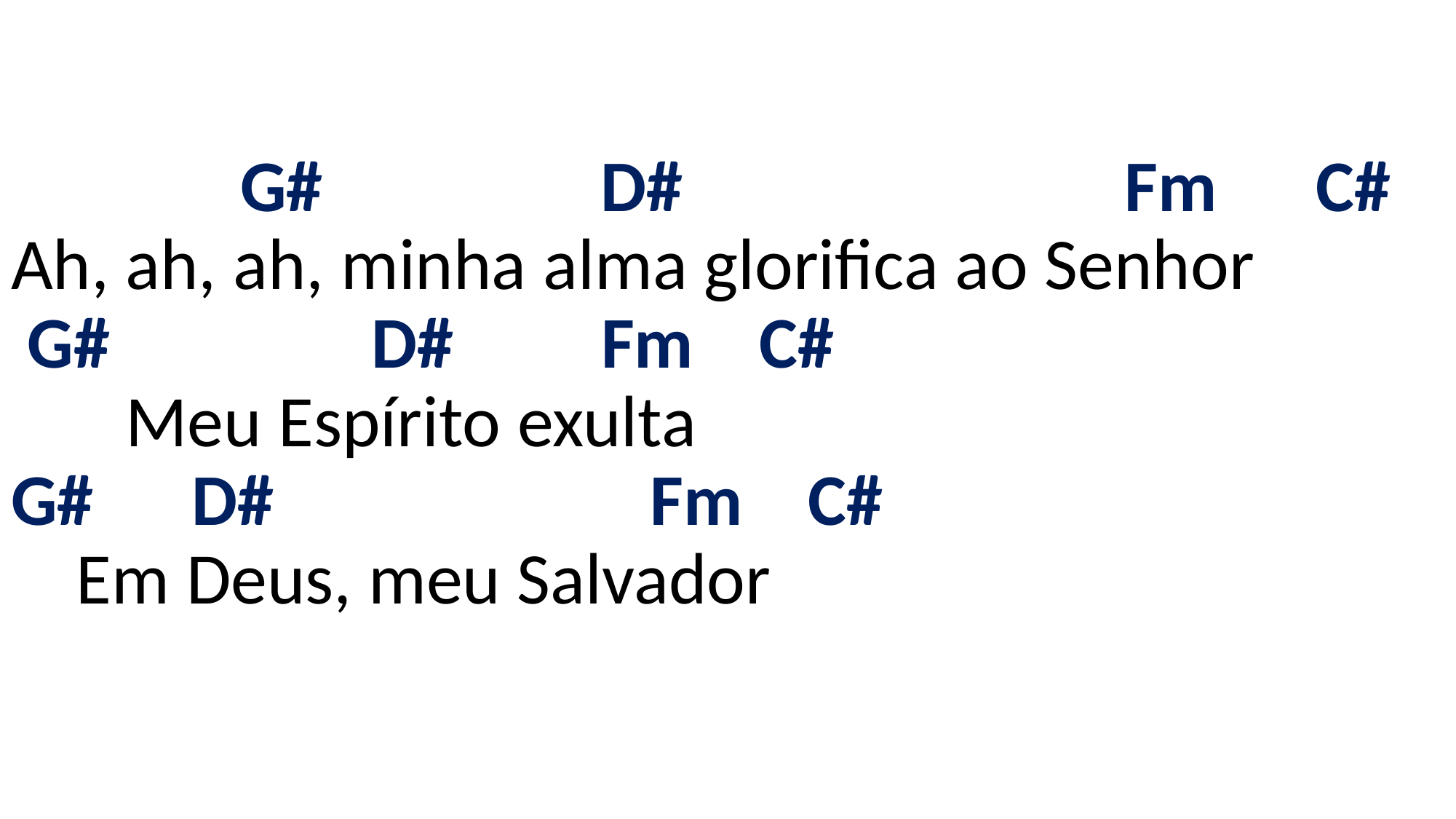

# G#                 D#                           Fm      C# Ah, ah, ah, minha alma glorifica ao Senhor G#                D#         Fm    C# Meu Espírito exulta G#      D#                       Fm    C# Em Deus, meu Salvador